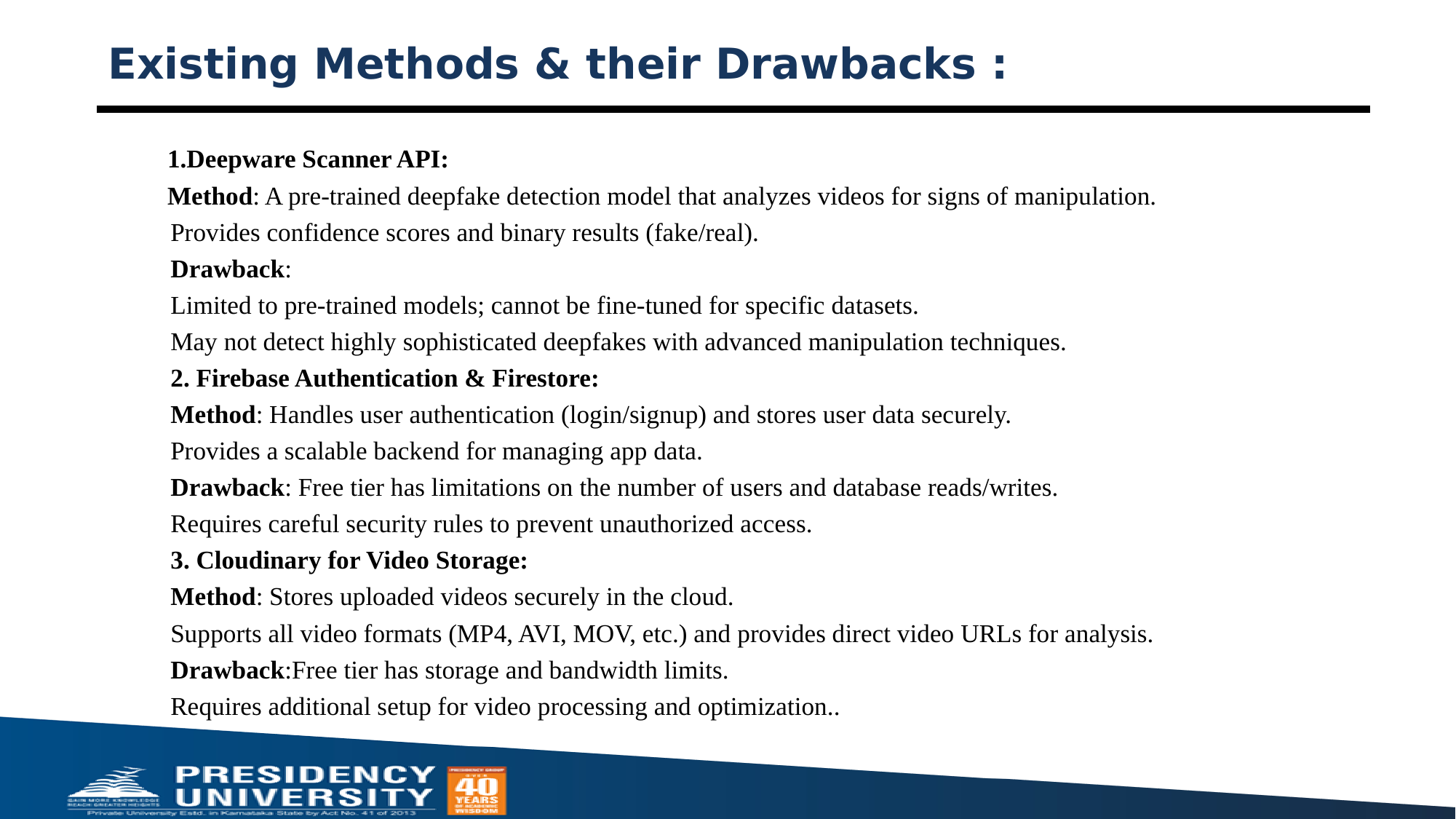

# Existing Methods & their Drawbacks :
        1.Deepware Scanner API:
        Method: A pre-trained deepfake detection model that analyzes videos for signs of manipulation.
Provides confidence scores and binary results (fake/real).
Drawback:
Limited to pre-trained models; cannot be fine-tuned for specific datasets.
May not detect highly sophisticated deepfakes with advanced manipulation techniques.
2. Firebase Authentication & Firestore:
Method: Handles user authentication (login/signup) and stores user data securely.
Provides a scalable backend for managing app data.
Drawback: Free tier has limitations on the number of users and database reads/writes.
Requires careful security rules to prevent unauthorized access.
3. Cloudinary for Video Storage:
Method: Stores uploaded videos securely in the cloud.
Supports all video formats (MP4, AVI, MOV, etc.) and provides direct video URLs for analysis.
Drawback:Free tier has storage and bandwidth limits.
Requires additional setup for video processing and optimization..